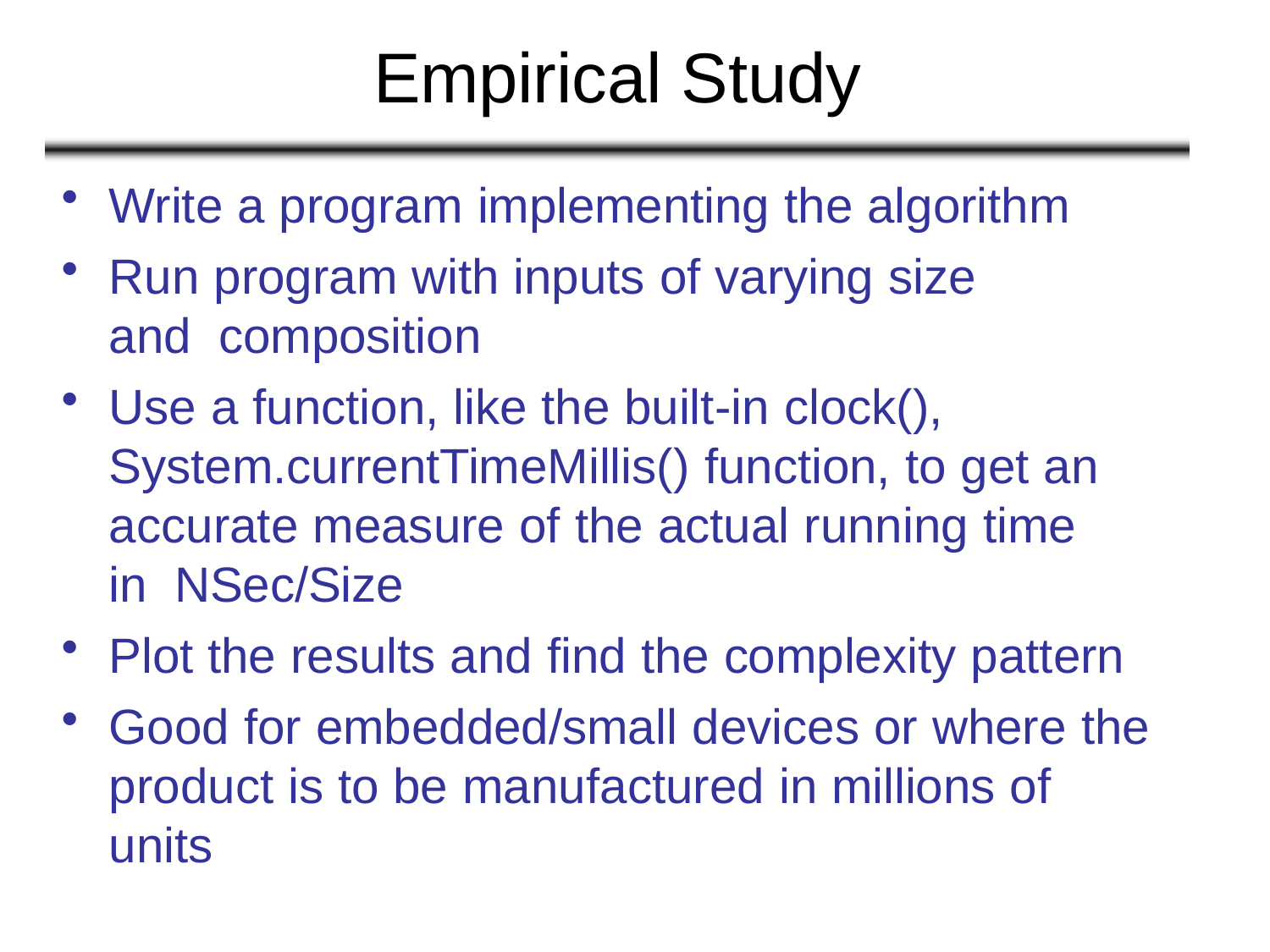

# Empirical Study
Write a program implementing the algorithm
Run program with inputs of varying size and  composition
Use a function, like the built-in clock(),  System.currentTimeMillis() function, to get an  accurate measure of the actual running time in  NSec/Size
Plot the results and find the complexity pattern
Good for embedded/small devices or where the  product is to be manufactured in millions of units